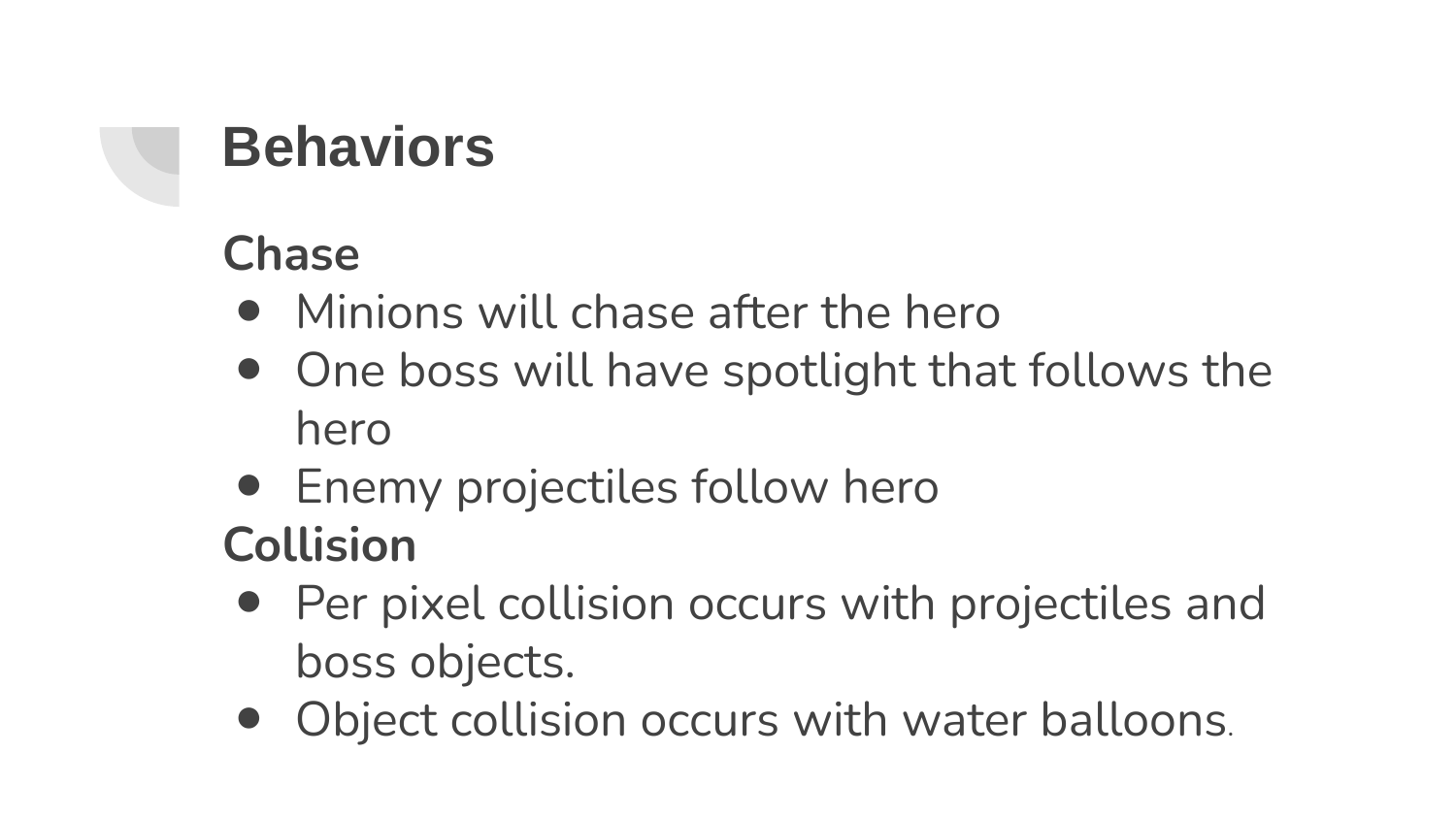

# Behaviors
Chase
Minions will chase after the hero
One boss will have spotlight that follows the hero
Enemy projectiles follow hero
Collision
Per pixel collision occurs with projectiles and boss objects.
Object collision occurs with water balloons.